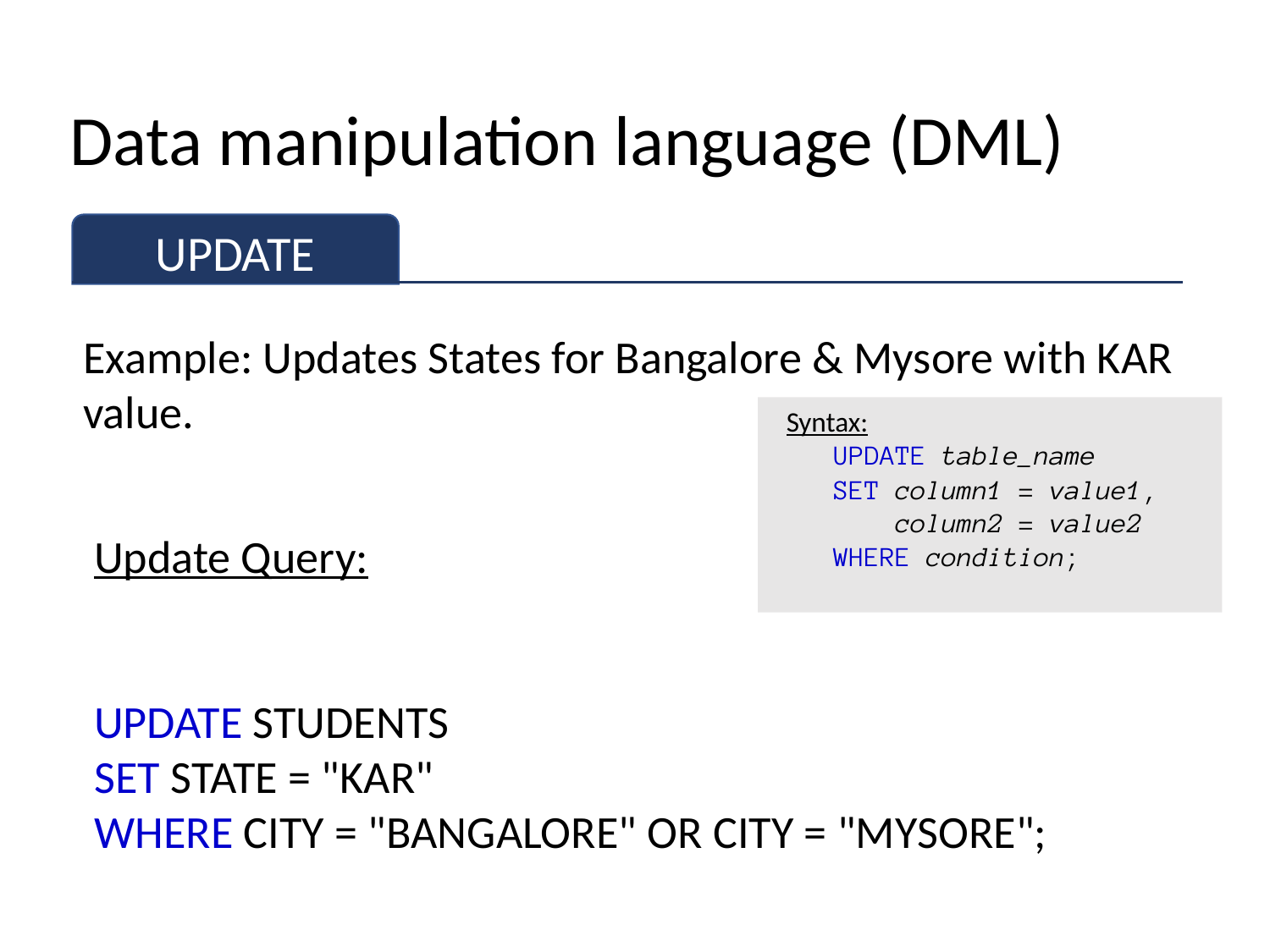

# Data manipulation language (DML)
UPDATE
Example: Updates States for Bangalore & Mysore with KAR value.
Syntax:
UPDATE table_name
SET column1 = value1,
    column2 = value2
WHERE condition;

Update Query:

UPDATE STUDENTS
SET STATE = "KAR"
WHERE CITY = "BANGALORE" OR CITY = "MYSORE";